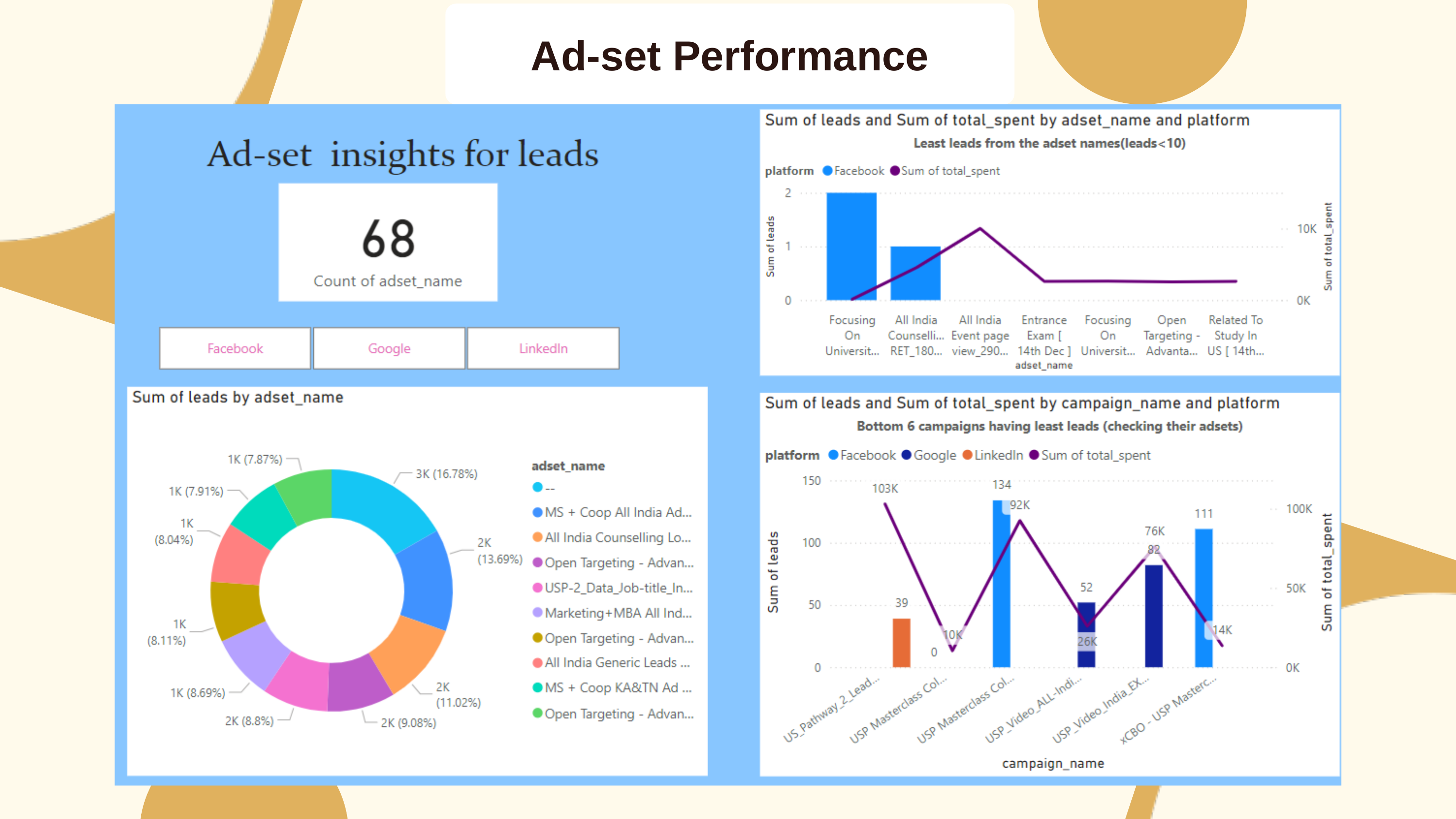

Ad-set Performance

01

02

03

04

05

06